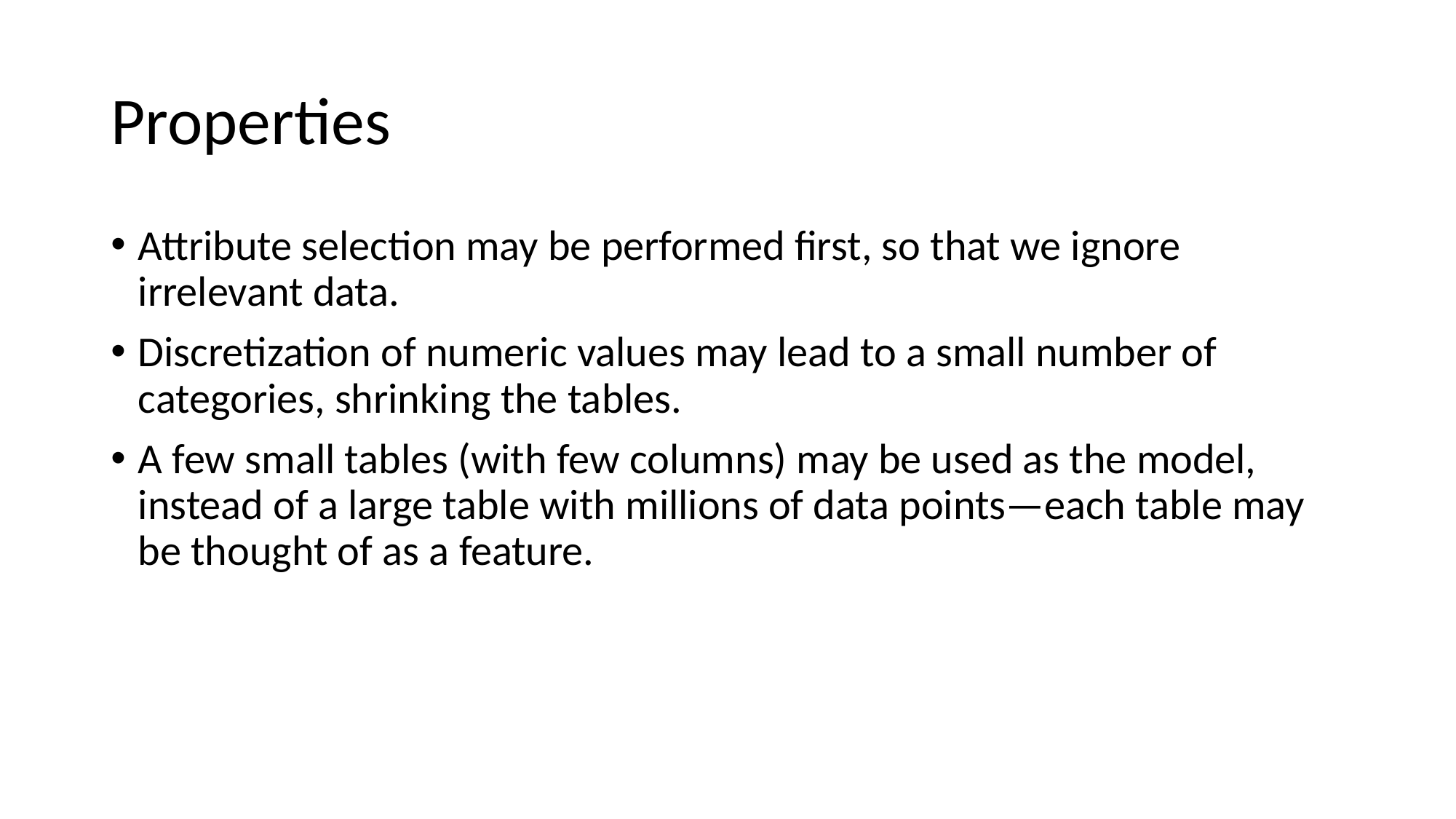

# Properties
Attribute selection may be performed first, so that we ignore irrelevant data.
Discretization of numeric values may lead to a small number of categories, shrinking the tables.
A few small tables (with few columns) may be used as the model, instead of a large table with millions of data points—each table may be thought of as a feature.